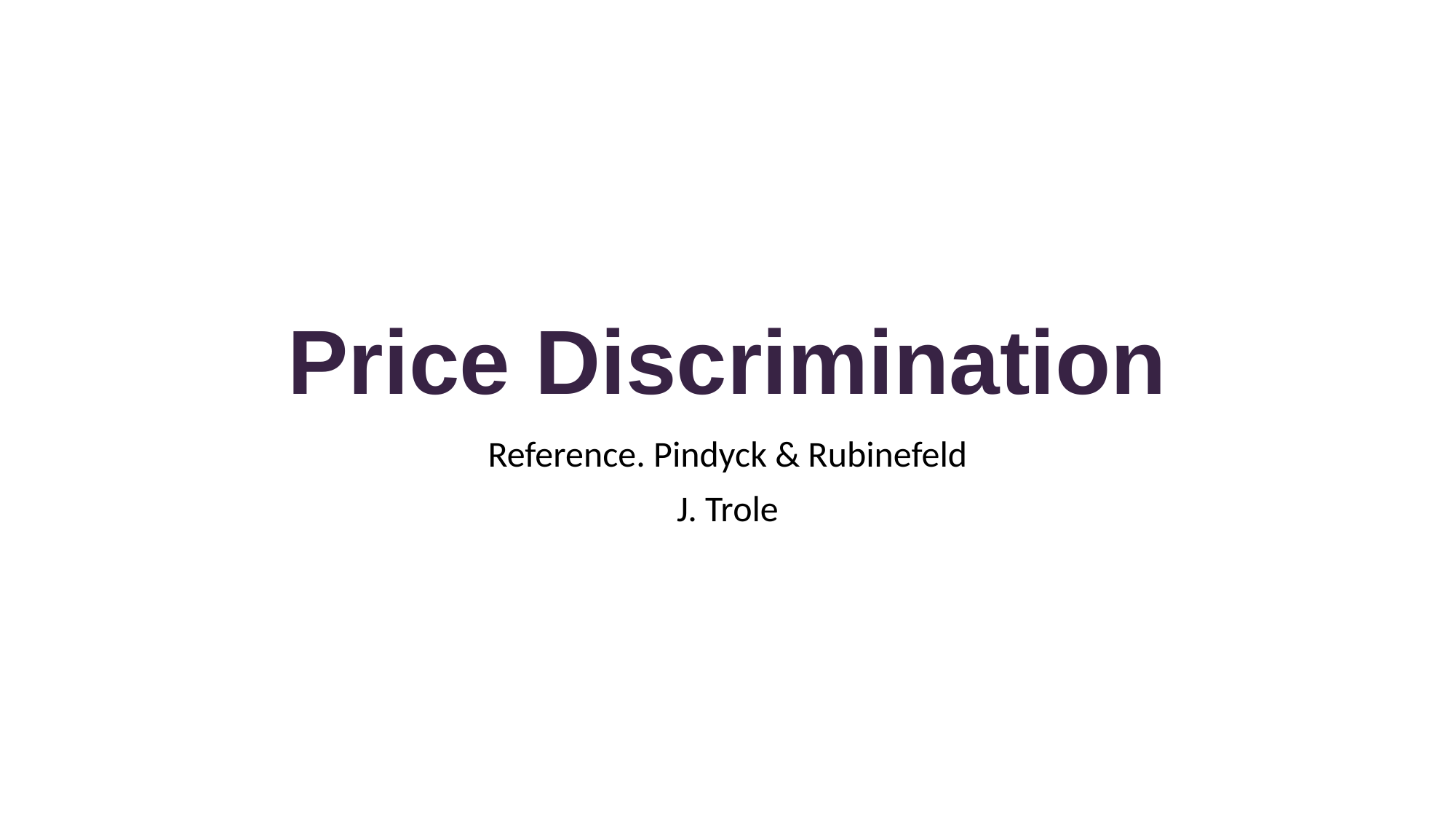

# Price Discrimination
Reference. Pindyck & Rubinefeld
J. Trole